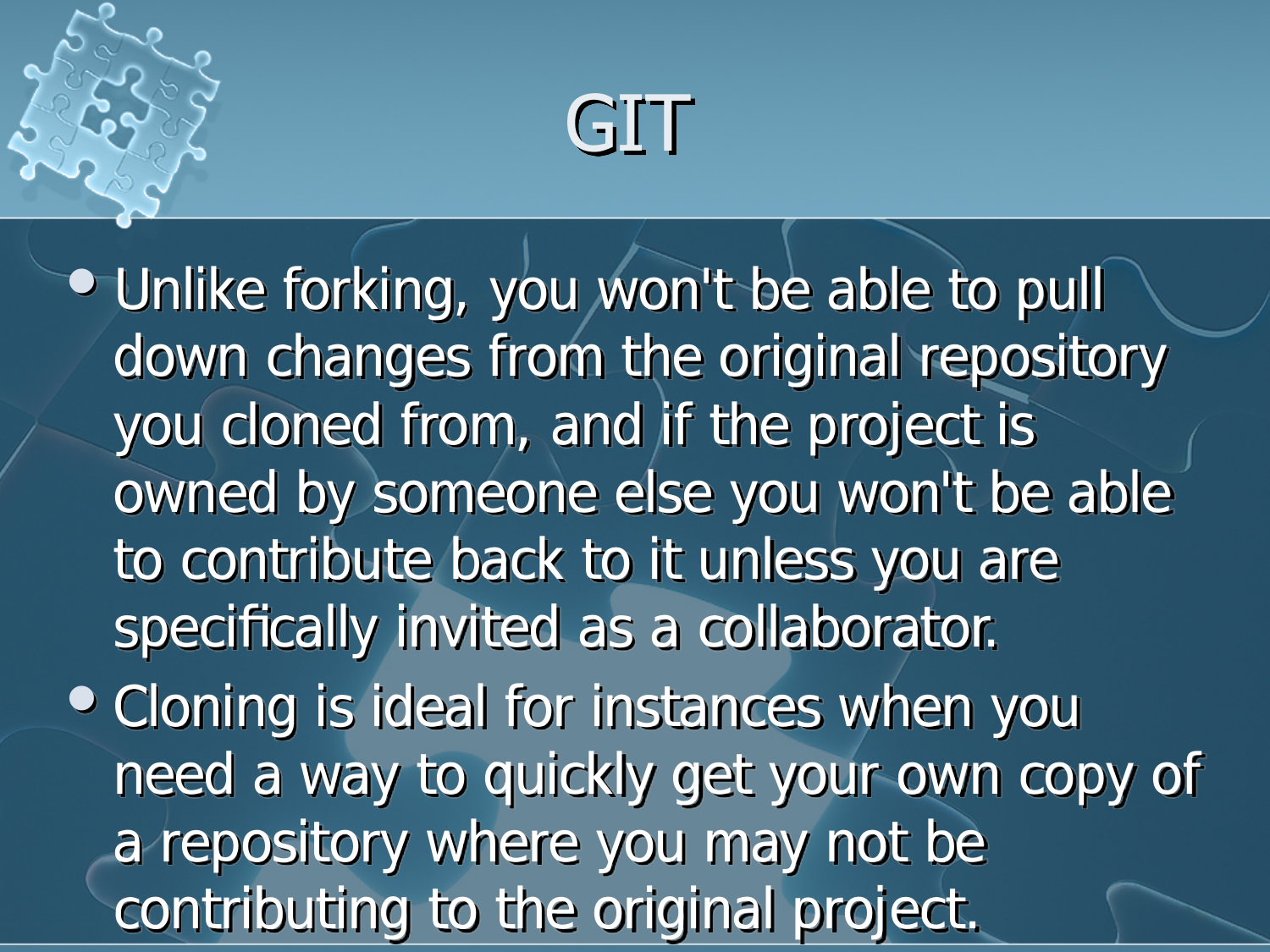

# GIT
Unlike forking, you won't be able to pull down changes from the original repository you cloned from, and if the project is owned by someone else you won't be able to contribute back to it unless you are specifically invited as a collaborator.
Cloning is ideal for instances when you need a way to quickly get your own copy of a repository where you may not be contributing to the original project.